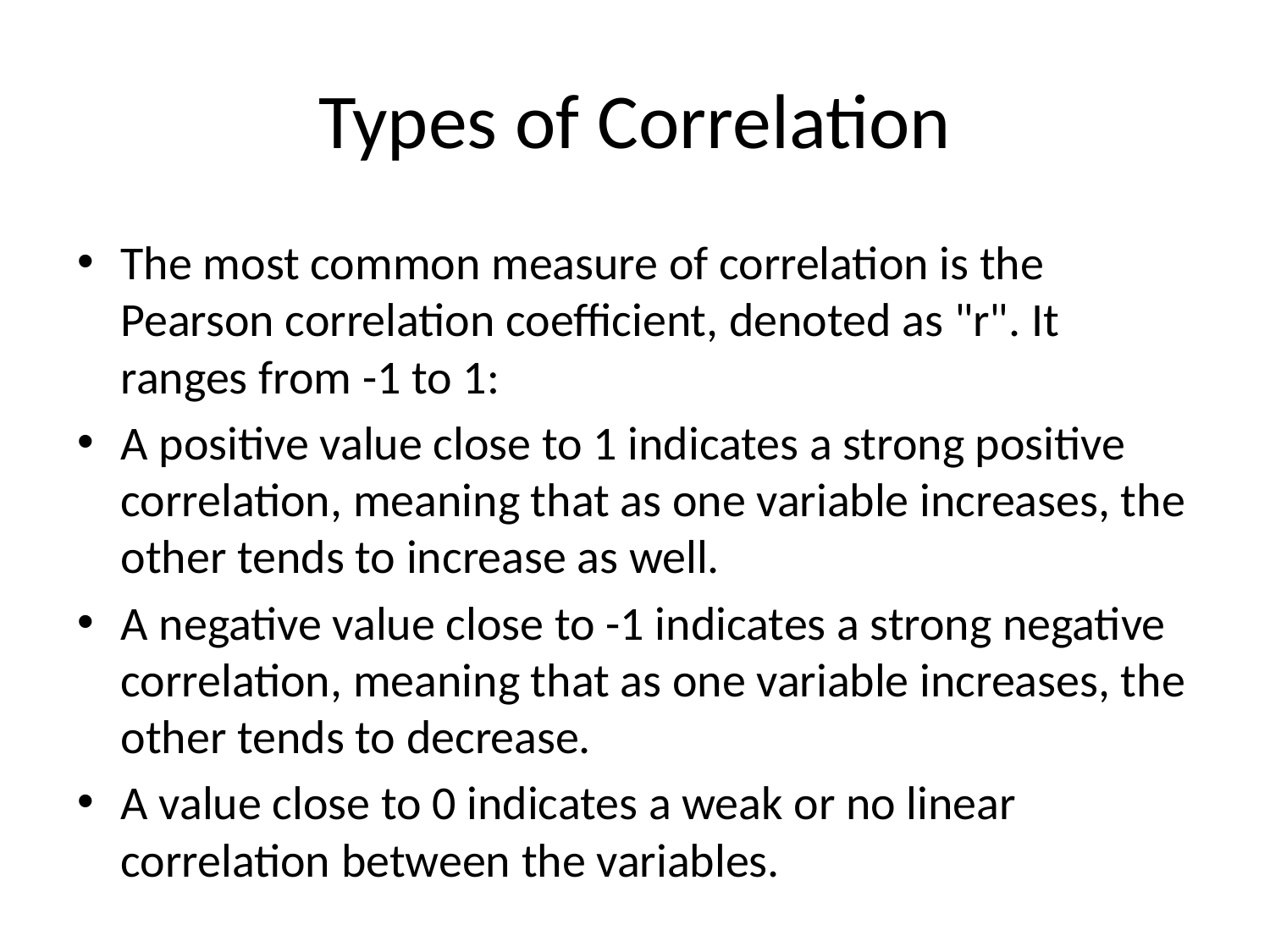

# Types of Correlation
The most common measure of correlation is the Pearson correlation coefficient, denoted as "r". It ranges from -1 to 1:
A positive value close to 1 indicates a strong positive correlation, meaning that as one variable increases, the other tends to increase as well.
A negative value close to -1 indicates a strong negative correlation, meaning that as one variable increases, the other tends to decrease.
A value close to 0 indicates a weak or no linear correlation between the variables.